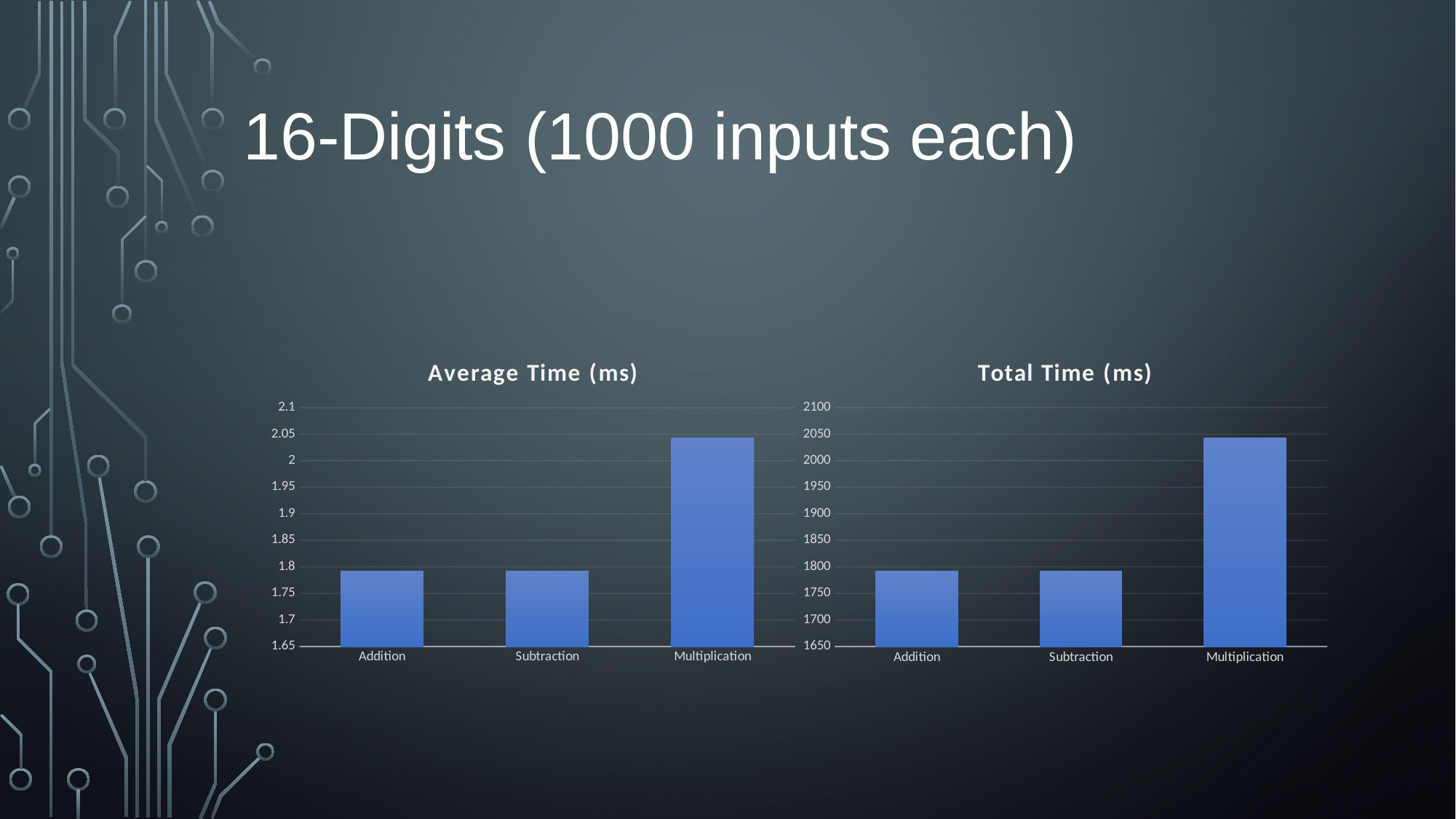

# 16-Digits (1000 inputs each)

### Chart: Average Time (ms)

| Category |  |
|---|---|
| Addition | 1.79255 |
| Subtraction | 1.7921 |
| Multiplication | 2.04344 |

### Chart: Total Time (ms)

| Category |  |
|---|---|
| Addition | 1792.55 |
| Subtraction | 1792.1 |
| Multiplication | 2043.44 |